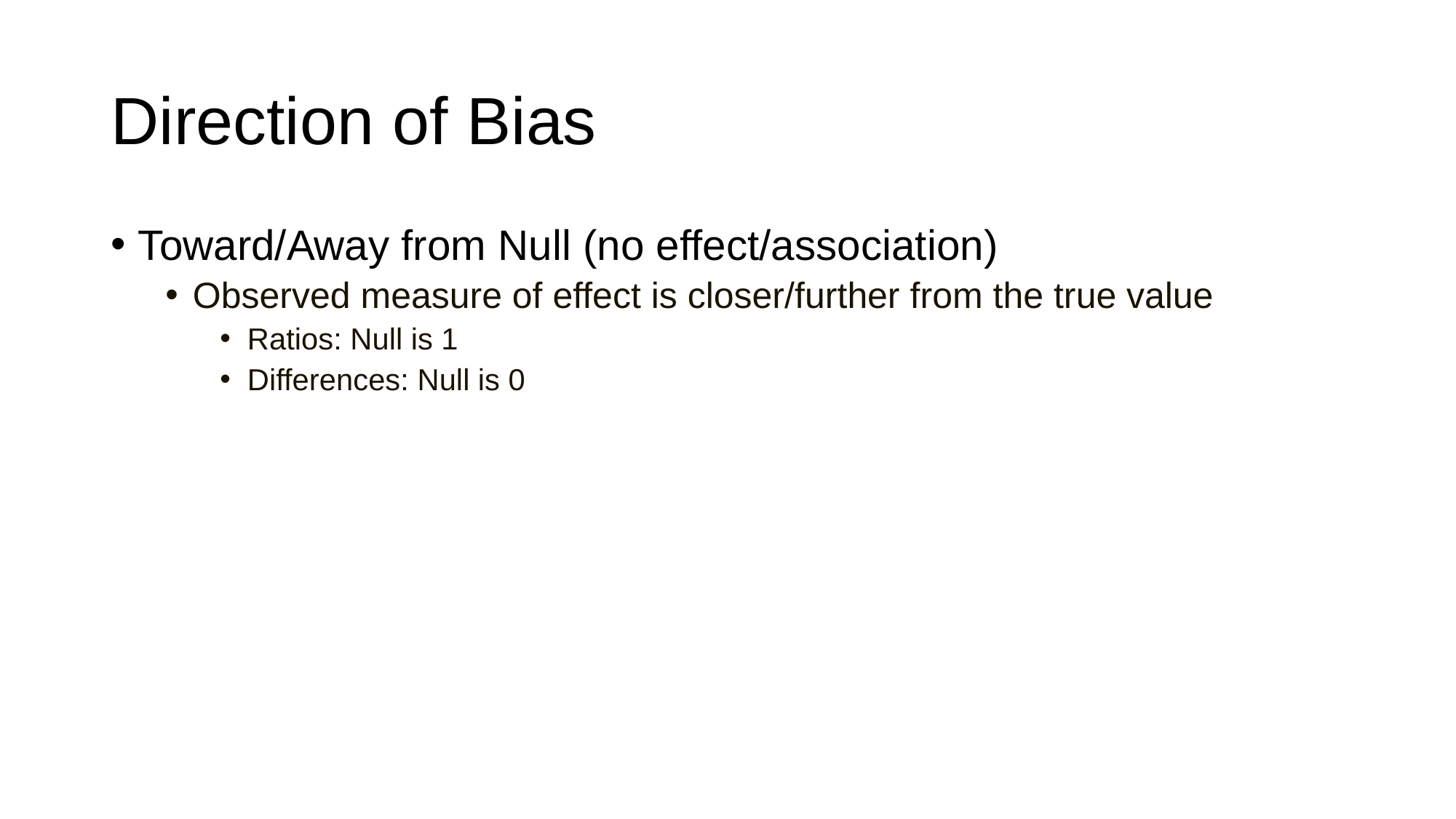

# Direction of Bias
Toward/Away from Null (no effect/association)
Observed measure of effect is closer/further from the true value
Ratios: Null is 1
Differences: Null is 0